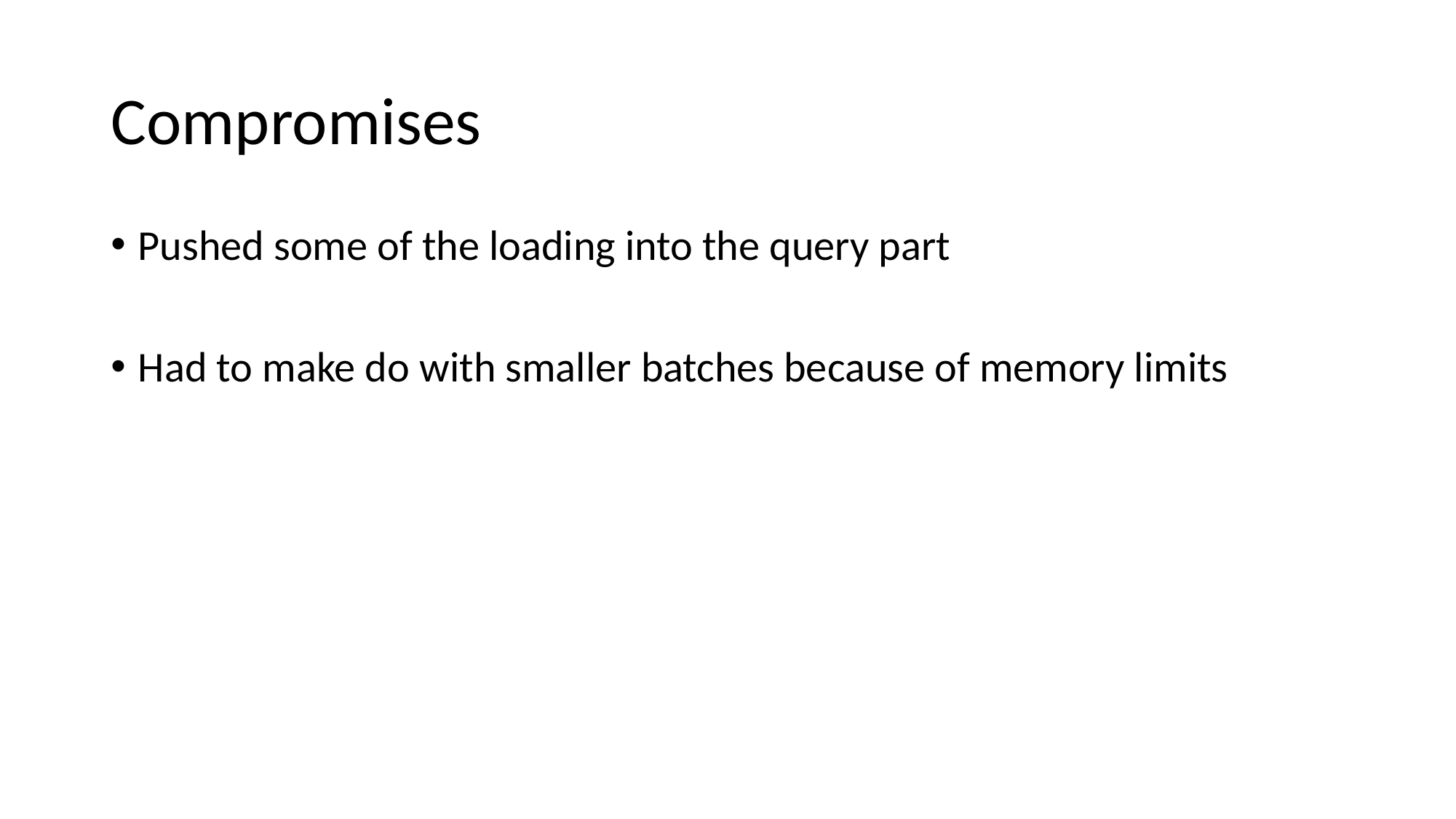

# Compromises
Pushed some of the loading into the query part

Had to make do with smaller batches because of memory limits